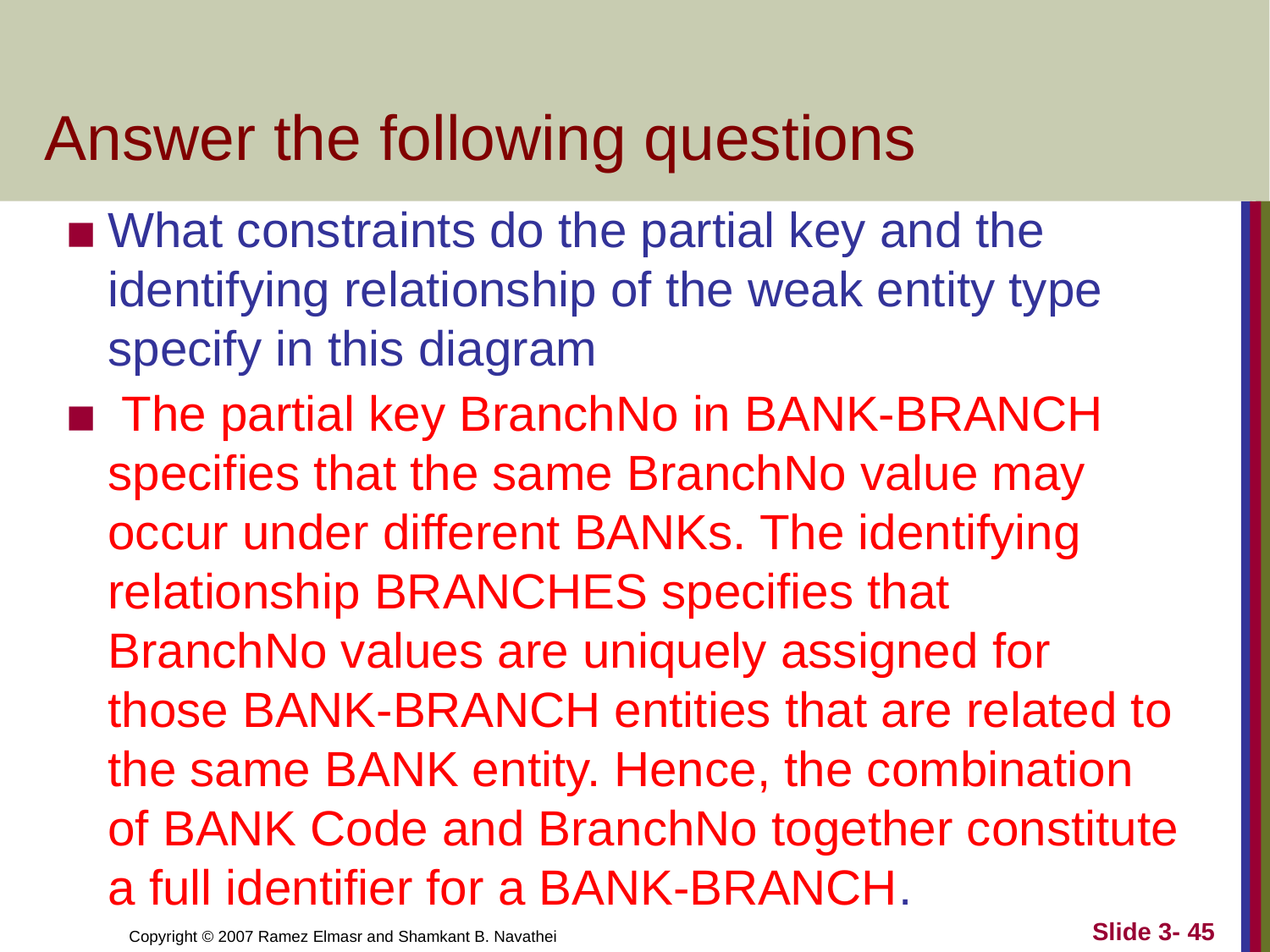

# Answer the following questions
What constraints do the partial key and the identifying relationship of the weak entity type specify in this diagram
 The partial key BranchNo in BANK-BRANCH specifies that the same BranchNo value may occur under different BANKs. The identifying relationship BRANCHES specifies that BranchNo values are uniquely assigned for those BANK-BRANCH entities that are related to the same BANK entity. Hence, the combination of BANK Code and BranchNo together constitute a full identifier for a BANK-BRANCH.
Slide 3- 45